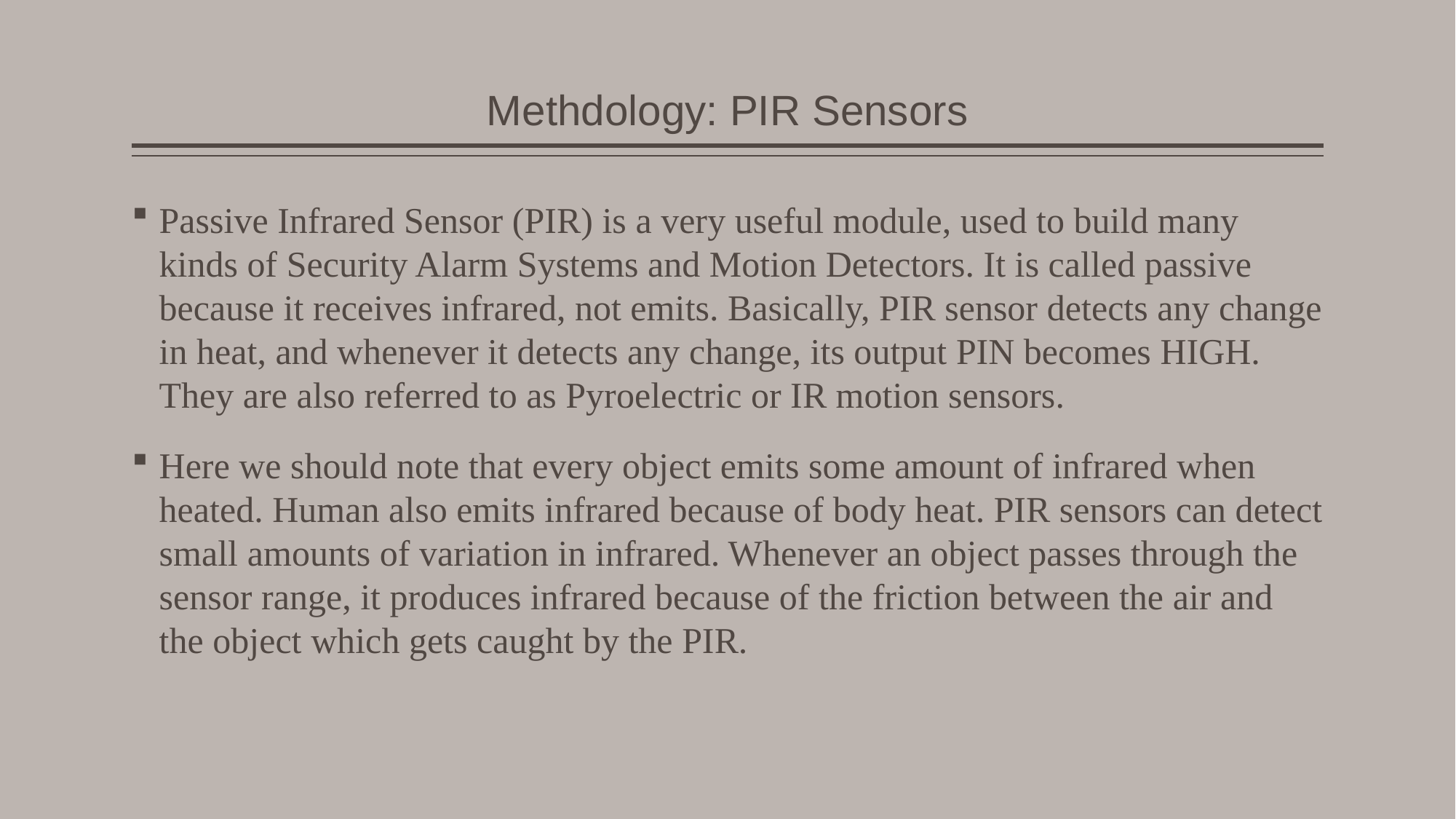

# Methdology: PIR Sensors
Passive Infrared Sensor (PIR) is a very useful module, used to build many kinds of Security Alarm Systems and Motion Detectors. It is called passive because it receives infrared, not emits. Basically, PIR sensor detects any change in heat, and whenever it detects any change, its output PIN becomes HIGH. They are also referred to as Pyroelectric or IR motion sensors.
Here we should note that every object emits some amount of infrared when heated. Human also emits infrared because of body heat. PIR sensors can detect small amounts of variation in infrared. Whenever an object passes through the sensor range, it produces infrared because of the friction between the air and the object which gets caught by the PIR.